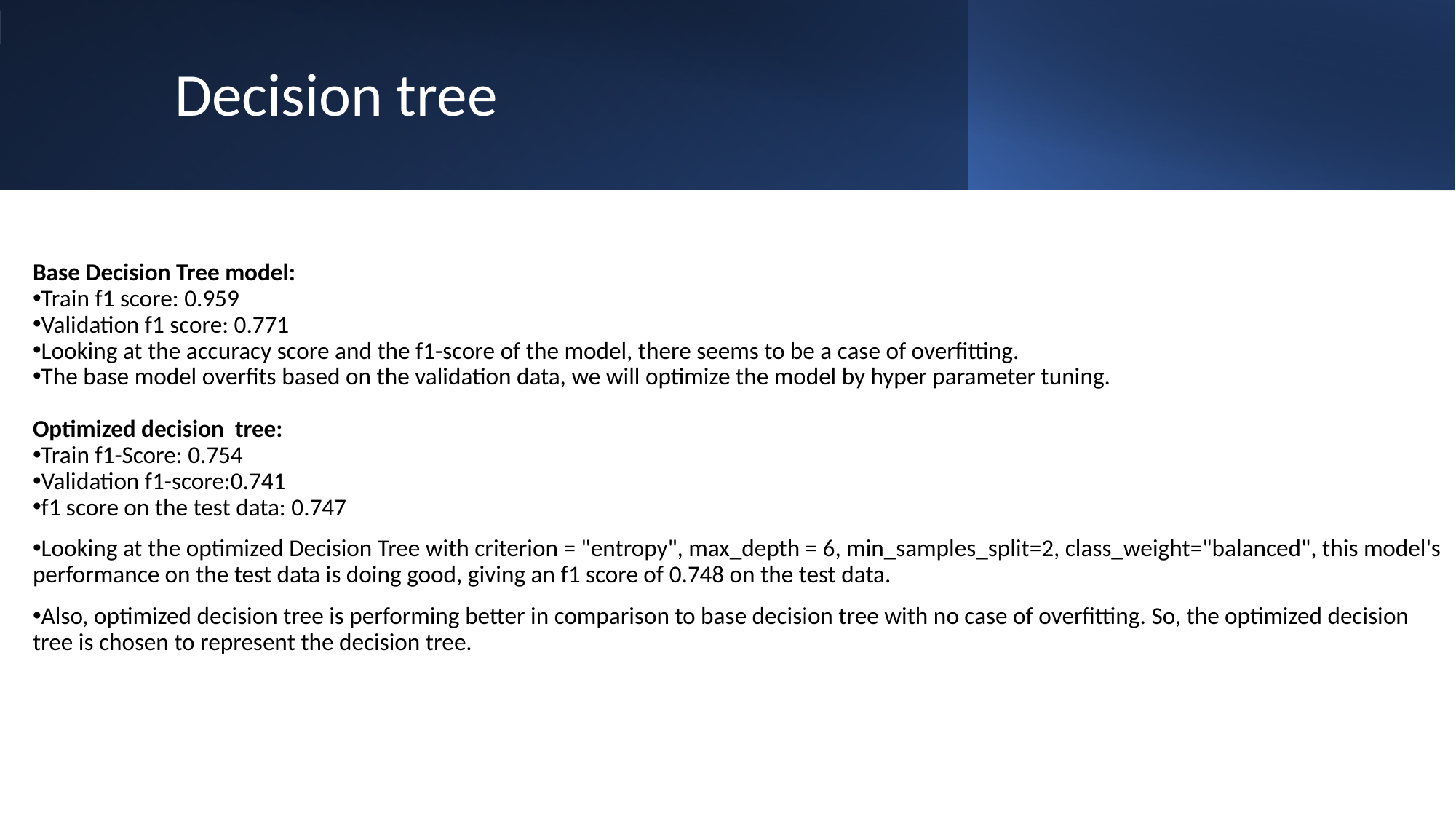

# Decision tree
Base Decision Tree model:
Train f1 score: 0.959
Validation f1 score: 0.771
Looking at the accuracy score and the f1-score of the model, there seems to be a case of overfitting.
The base model overfits based on the validation data, we will optimize the model by hyper parameter tuning.

Optimized decision  tree:
Train f1-Score: 0.754
Validation f1-score:0.741
f1 score on the test data: 0.747
Looking at the optimized Decision Tree with criterion = "entropy", max_depth = 6, min_samples_split=2, class_weight="balanced", this model's performance on the test data is doing good, giving an f1 score of 0.748 on the test data.
Also, optimized decision tree is performing better in comparison to base decision tree with no case of overfitting. So, the optimized decision tree is chosen to represent the decision tree.